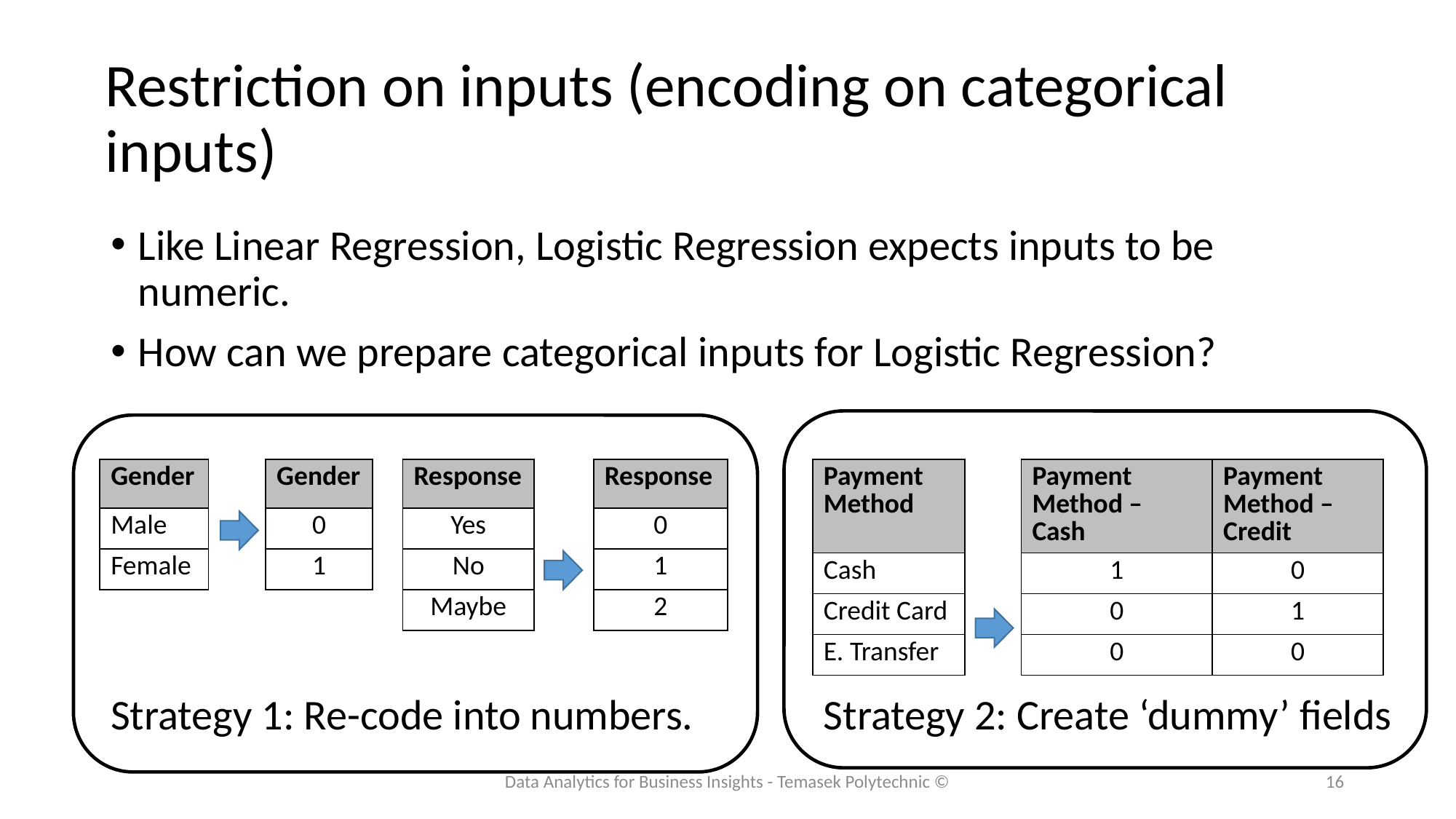

# Restriction on inputs (encoding on categorical inputs)
Like Linear Regression, Logistic Regression expects inputs to be numeric.
How can we prepare categorical inputs for Logistic Regression?

|  |  |  |
| --- | --- | --- |
| Gender |  | Gender |
| Male |  | 0 |
| Female |  | 1 |
|  |  |  |
| --- | --- | --- |
| Response |  | Response |
| Yes |  | 0 |
| No |  | 1 |
| Maybe |  | 2 |
|  |  |  |  |
| --- | --- | --- | --- |
| Payment Method |  | Payment Method – Cash | Payment Method – Credit |
| Cash |  | 1 | 0 |
| Credit Card |  | 0 | 1 |
| E. Transfer |  | 0 | 0 |

Strategy 1: Re-code into numbers.
Strategy 2: Create ‘dummy’ fields
Data Analytics for Business Insights - Temasek Polytechnic ©
16